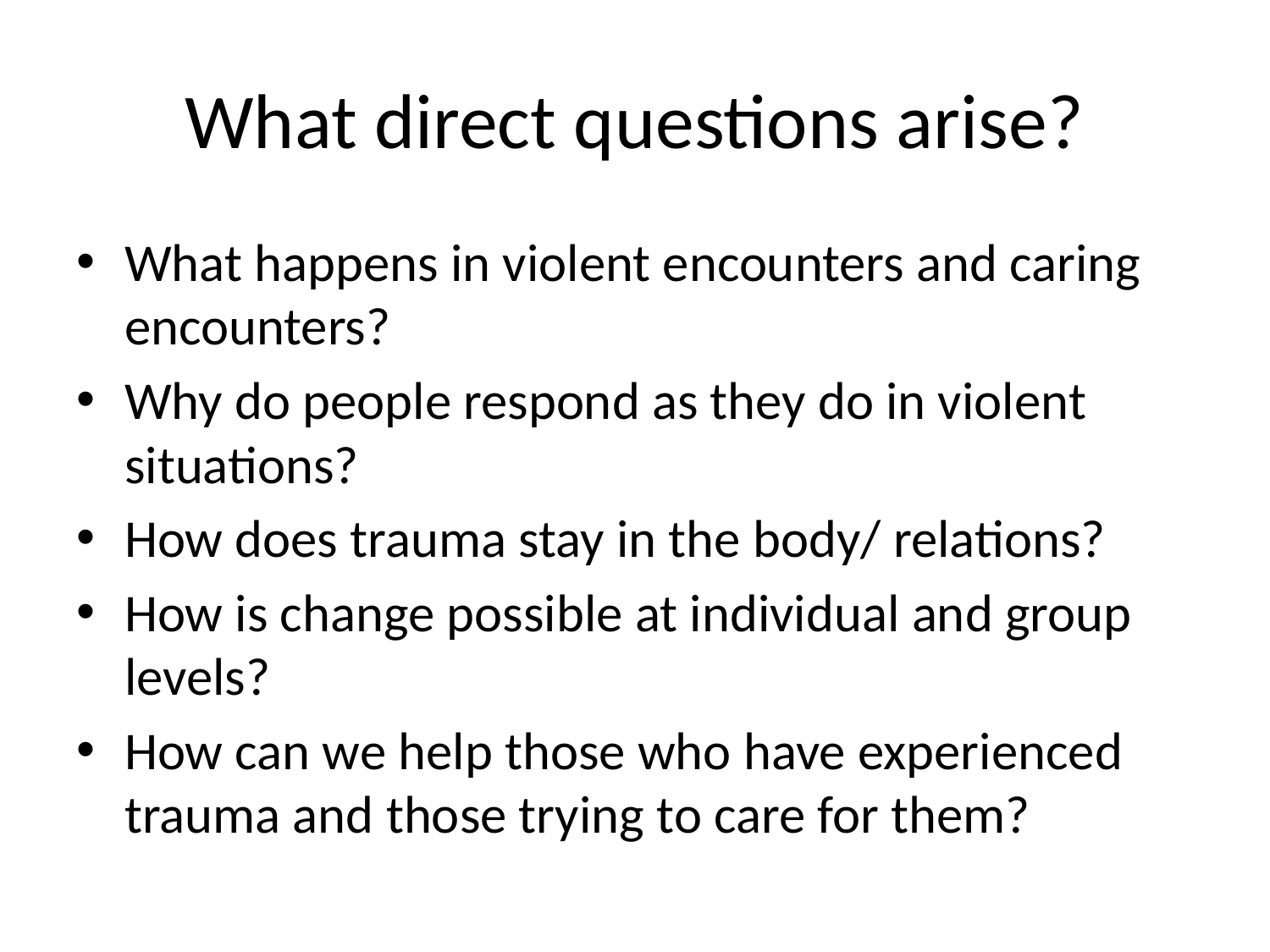

# What direct questions arise?
What happens in violent encounters and caring encounters?
Why do people respond as they do in violent situations?
How does trauma stay in the body/ relations?
How is change possible at individual and group levels?
How can we help those who have experienced trauma and those trying to care for them?